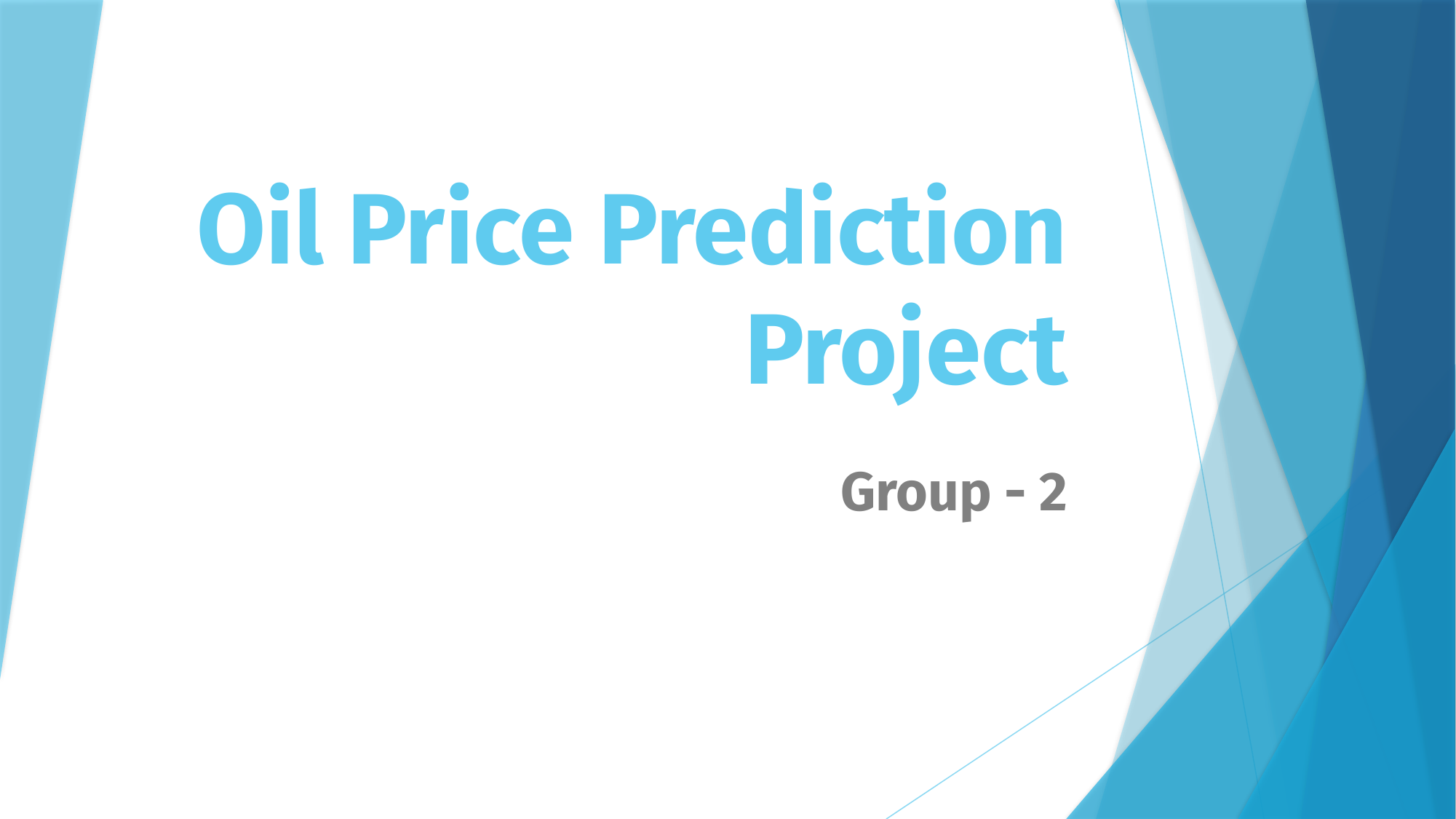

# Oil Price Prediction Project
Group - 2